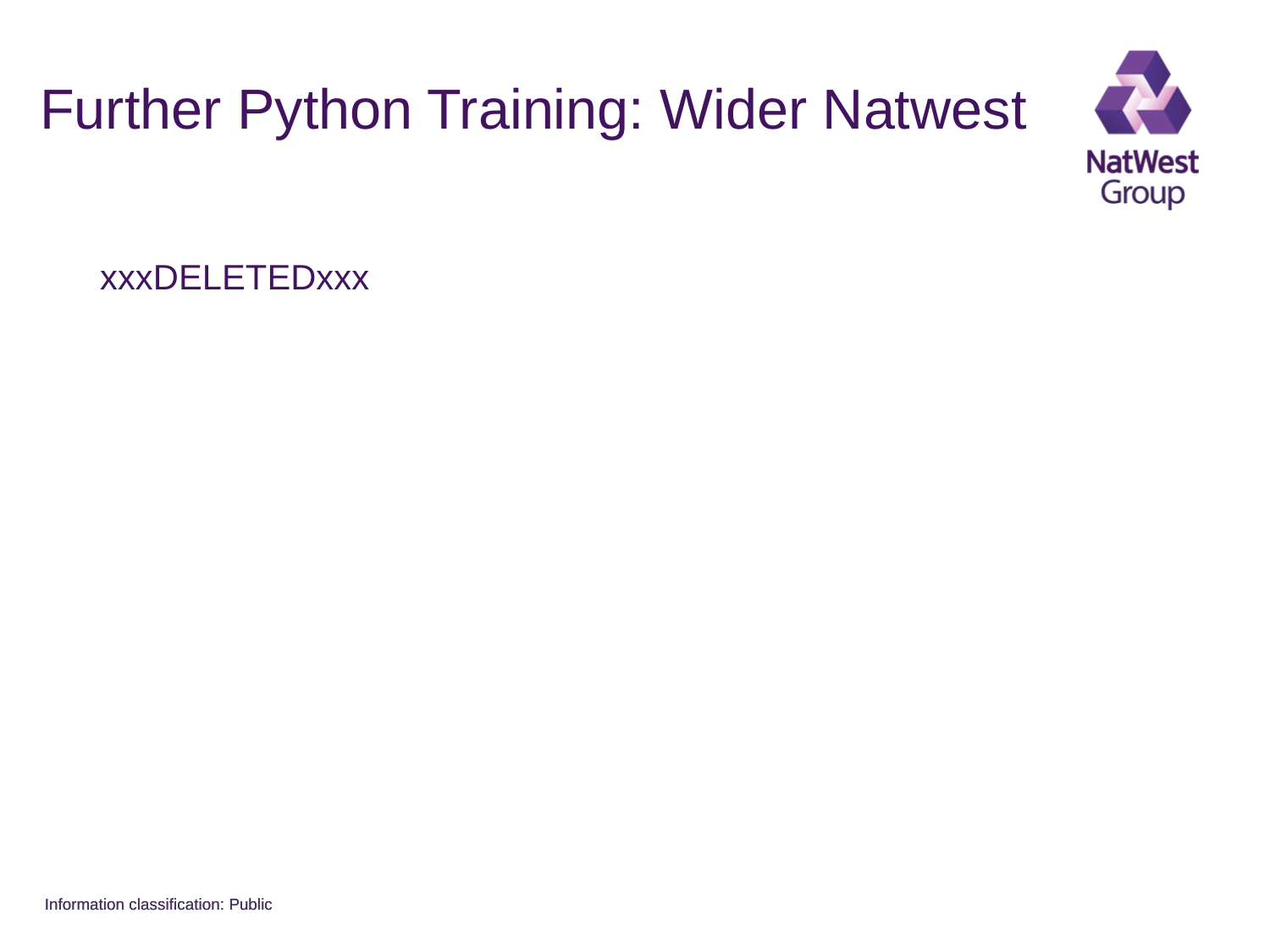

FOR INTERNAL USE ONLY
# Further Python Training: Wider Natwest
xxxDELETEDxxx
Information classiﬁcation: Public